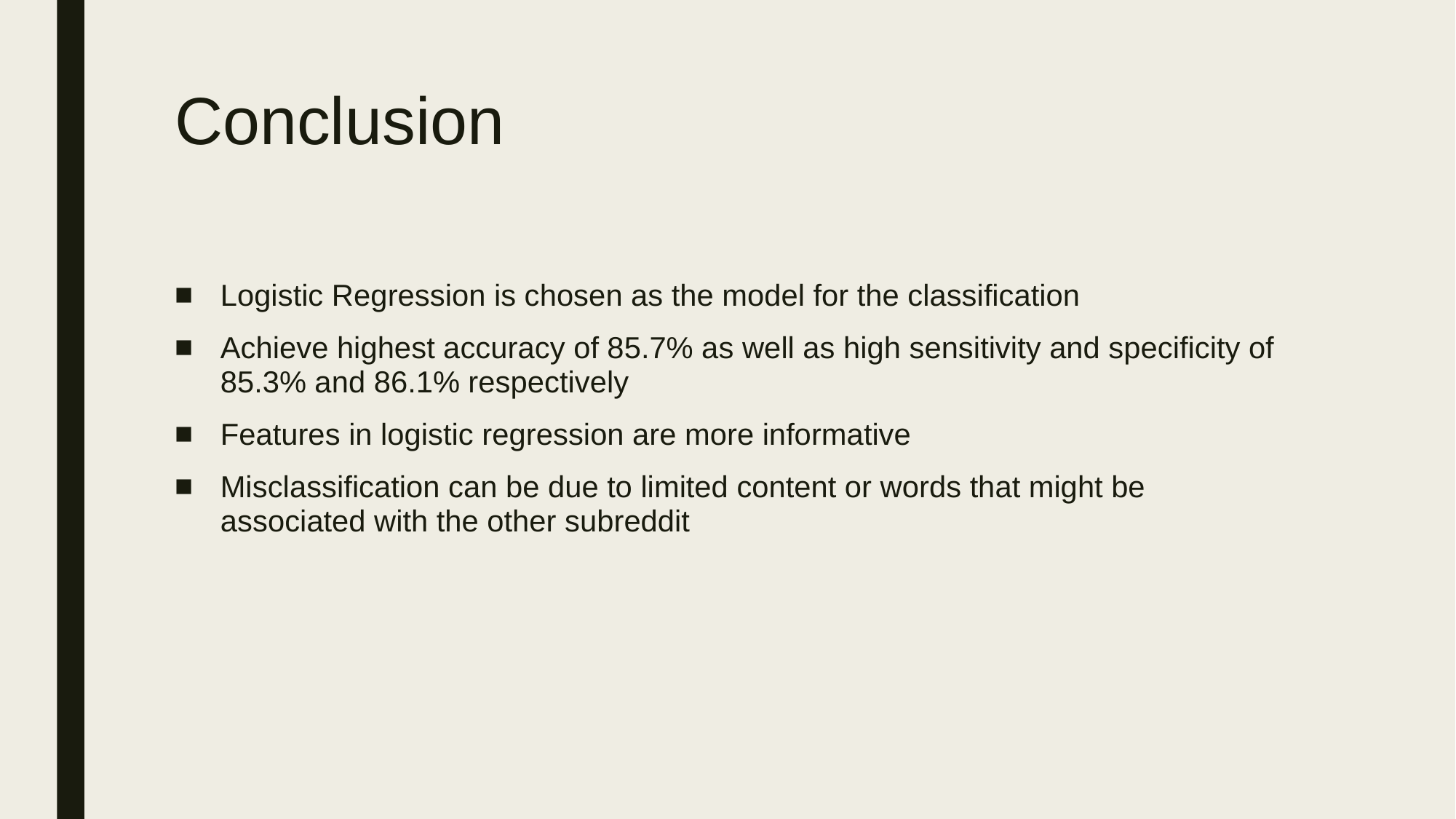

# Conclusion
Logistic Regression is chosen as the model for the classification
Achieve highest accuracy of 85.7% as well as high sensitivity and specificity of 85.3% and 86.1% respectively
Features in logistic regression are more informative
Misclassification can be due to limited content or words that might be associated with the other subreddit